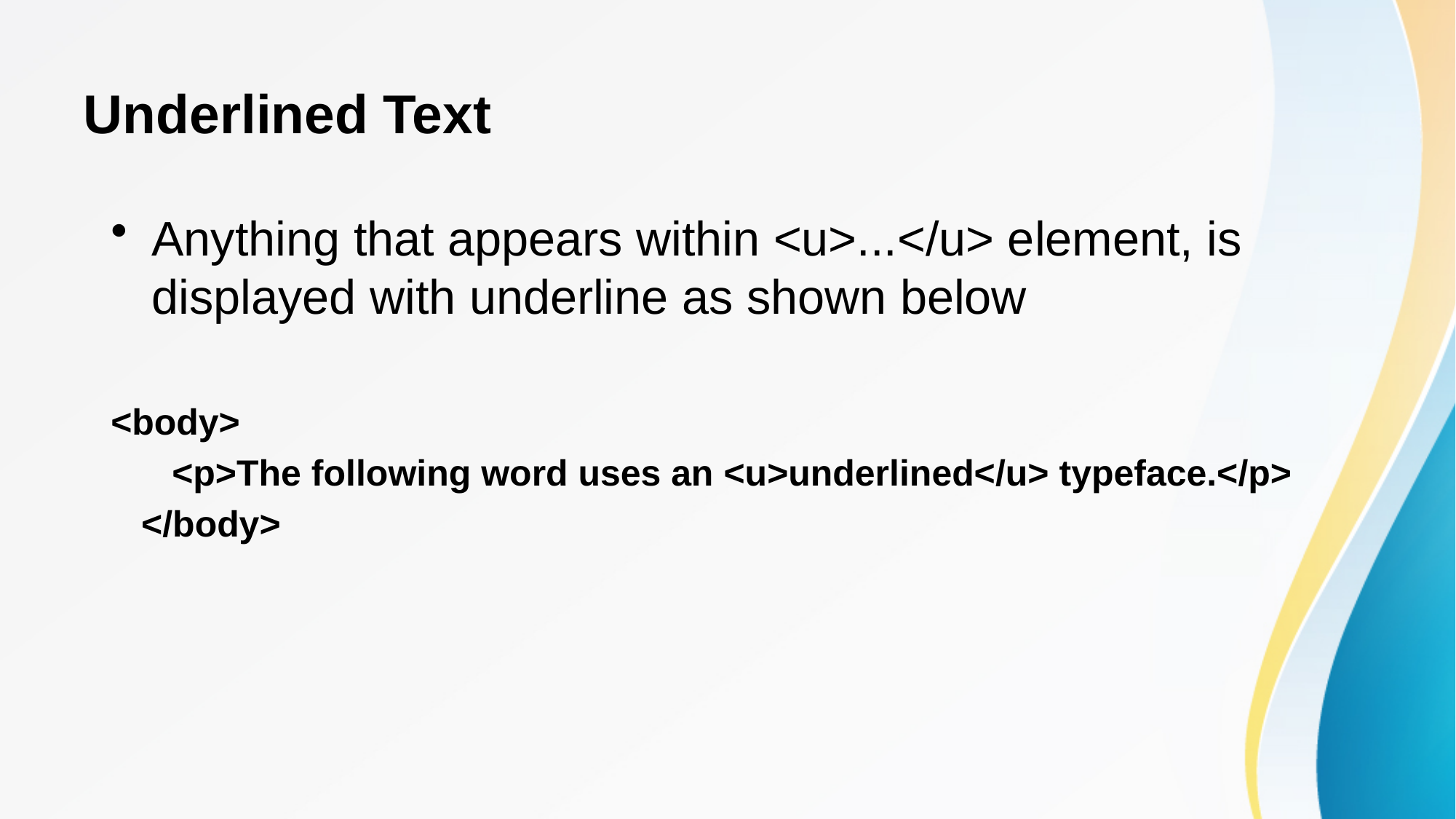

# Underlined Text
Anything that appears within <u>...</u> element, is displayed with underline as shown below

<body>
      <p>The following word uses an <u>underlined</u> typeface.</p>
   </body>